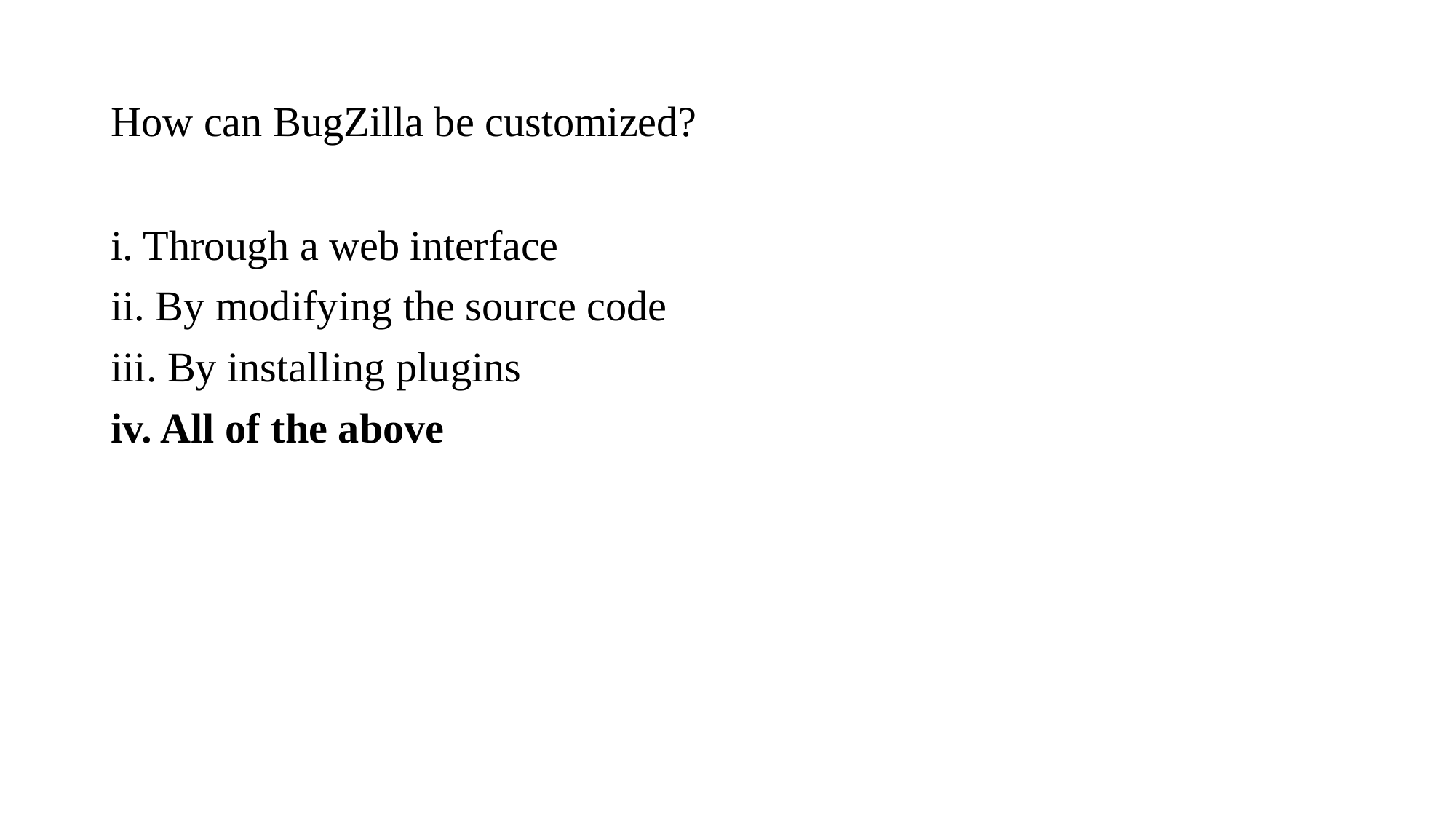

# How can BugZilla be customized?
i. Through a web interface
ii. By modifying the source code
iii. By installing plugins
iv. All of the above